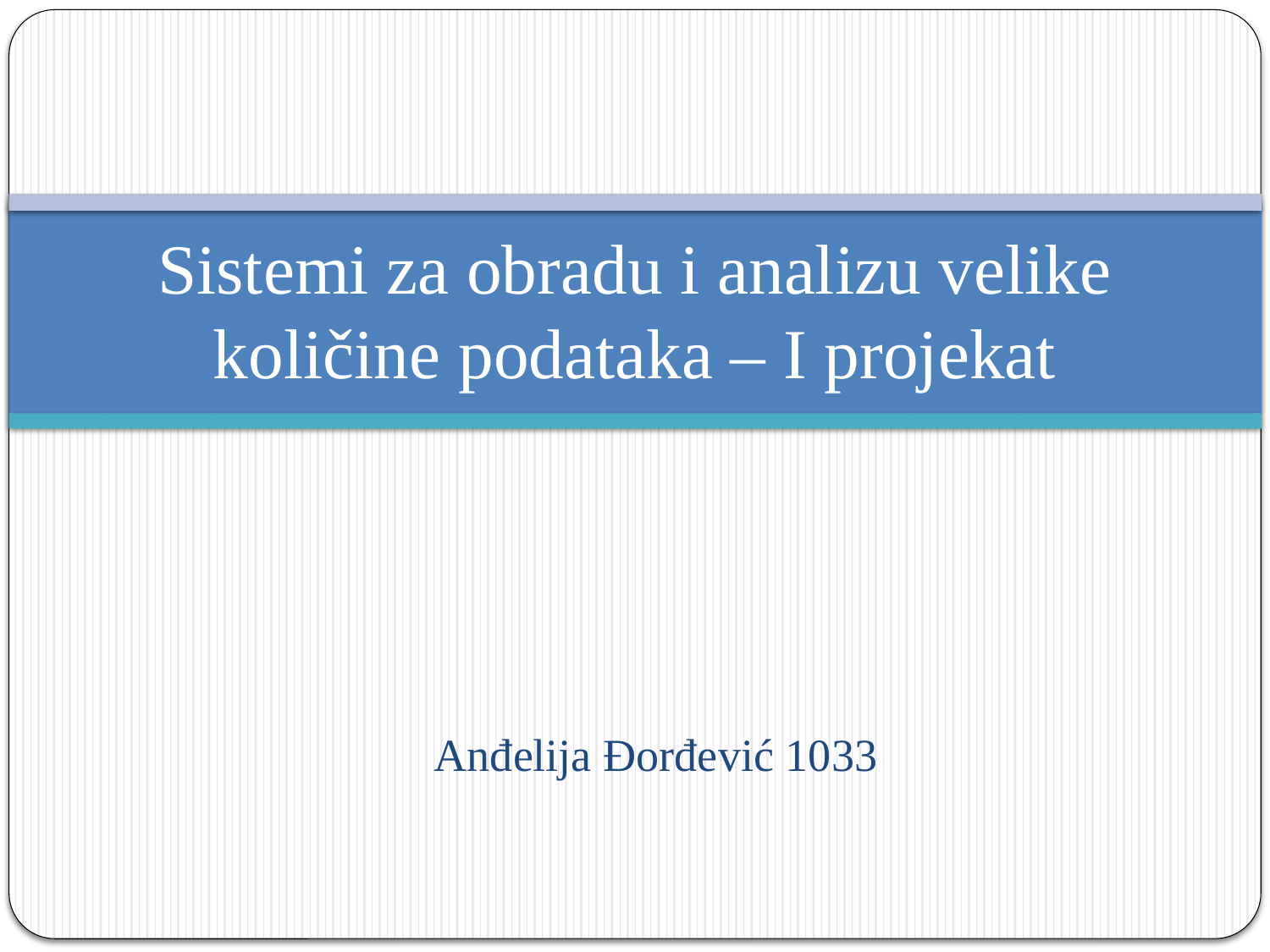

# Sistemi za obradu i analizu velike količine podataka – I projekat
Anđelija Đorđević 1033